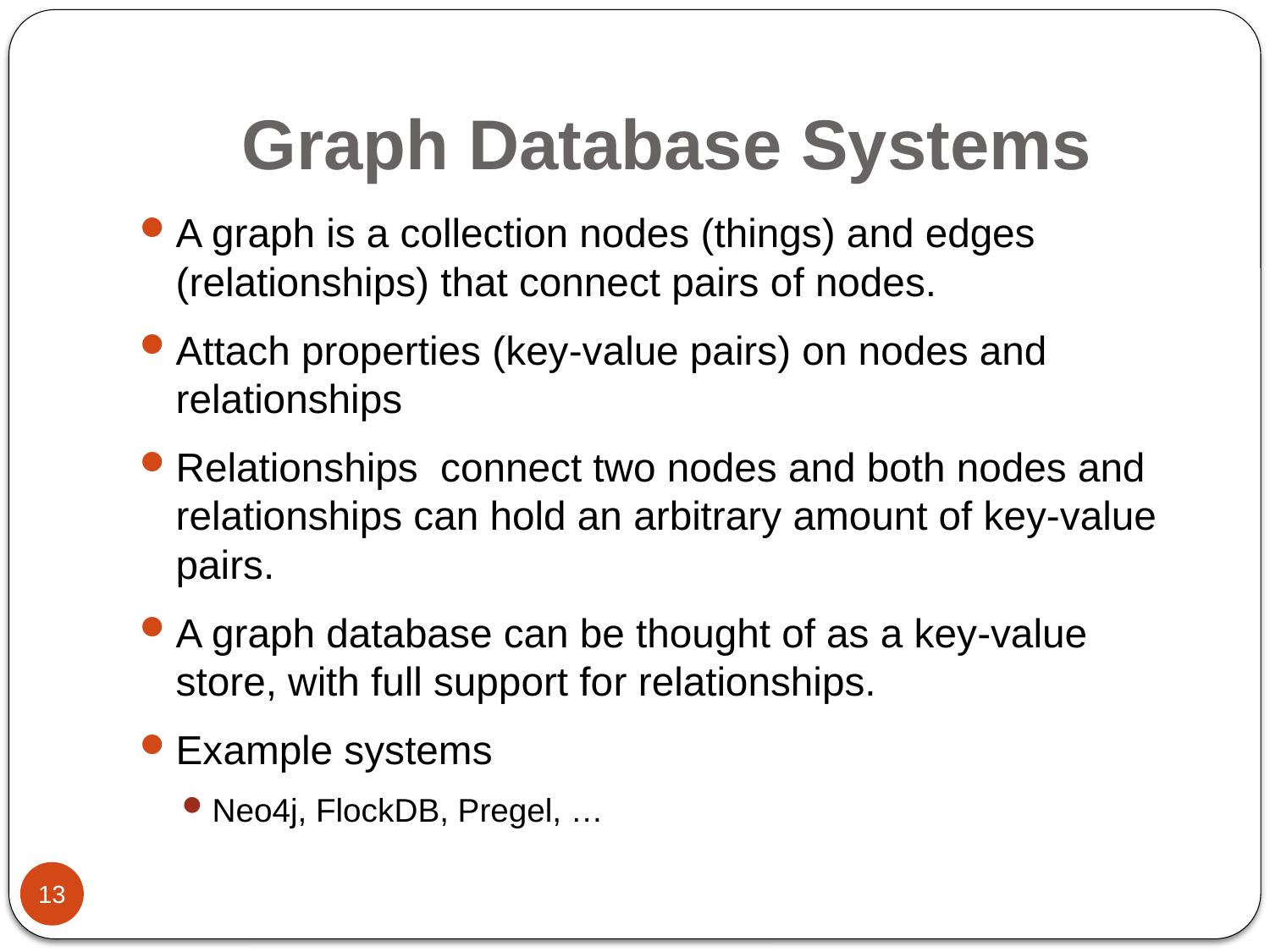

# Graph Database Systems
A graph is a collection nodes (things) and edges (relationships) that connect pairs of nodes.
Attach properties (key-value pairs) on nodes and relationships
Relationships  connect two nodes and both nodes and relationships can hold an arbitrary amount of key-value pairs.
A graph database can be thought of as a key-value store, with full support for relationships.
Example systems
Neo4j, FlockDB, Pregel, …

13